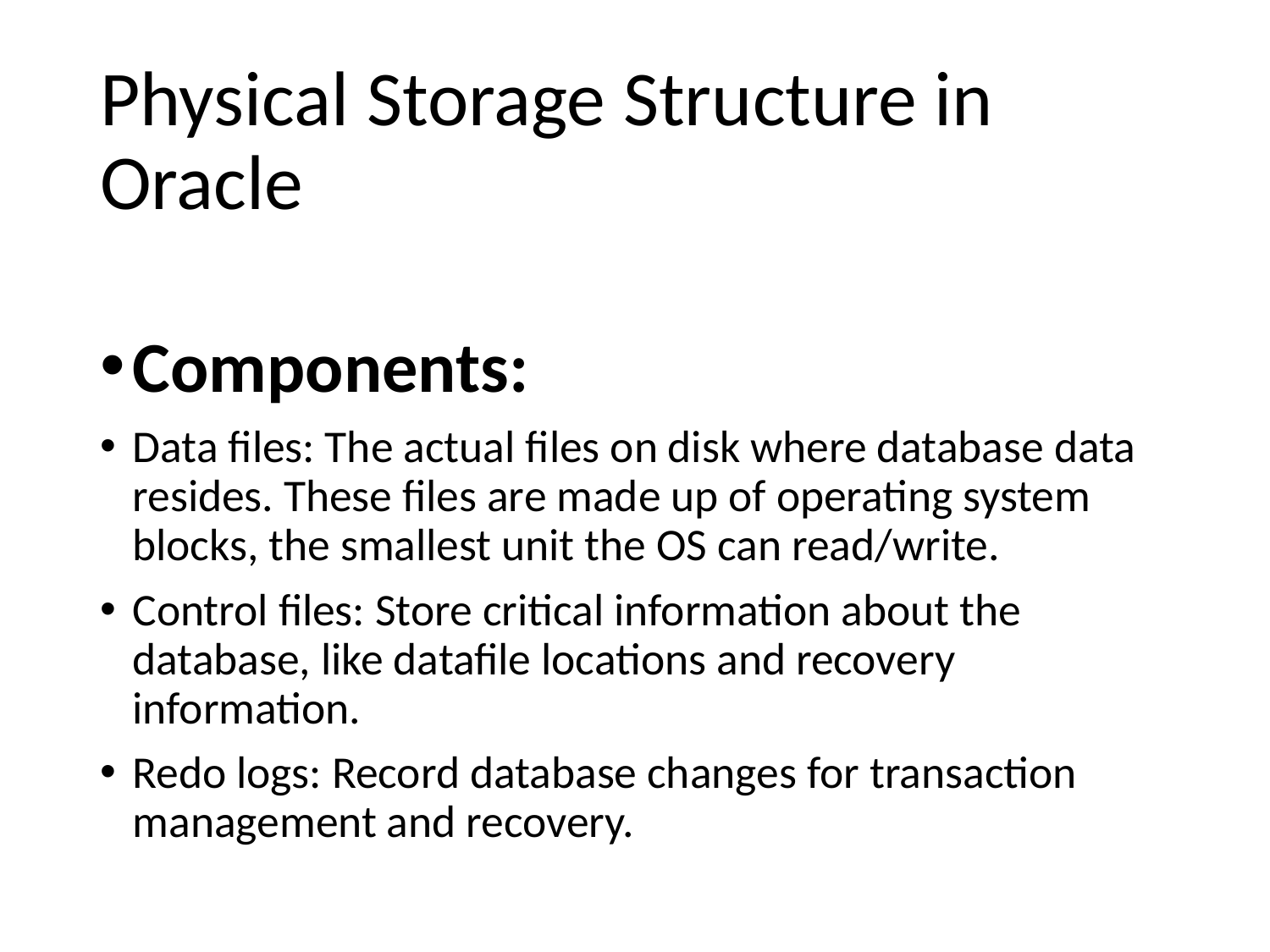

# Physical Storage Structure in Oracle

Components:
Data files: The actual files on disk where database data resides. These files are made up of operating system blocks, the smallest unit the OS can read/write.
Control files: Store critical information about the database, like datafile locations and recovery information.
Redo logs: Record database changes for transaction management and recovery.